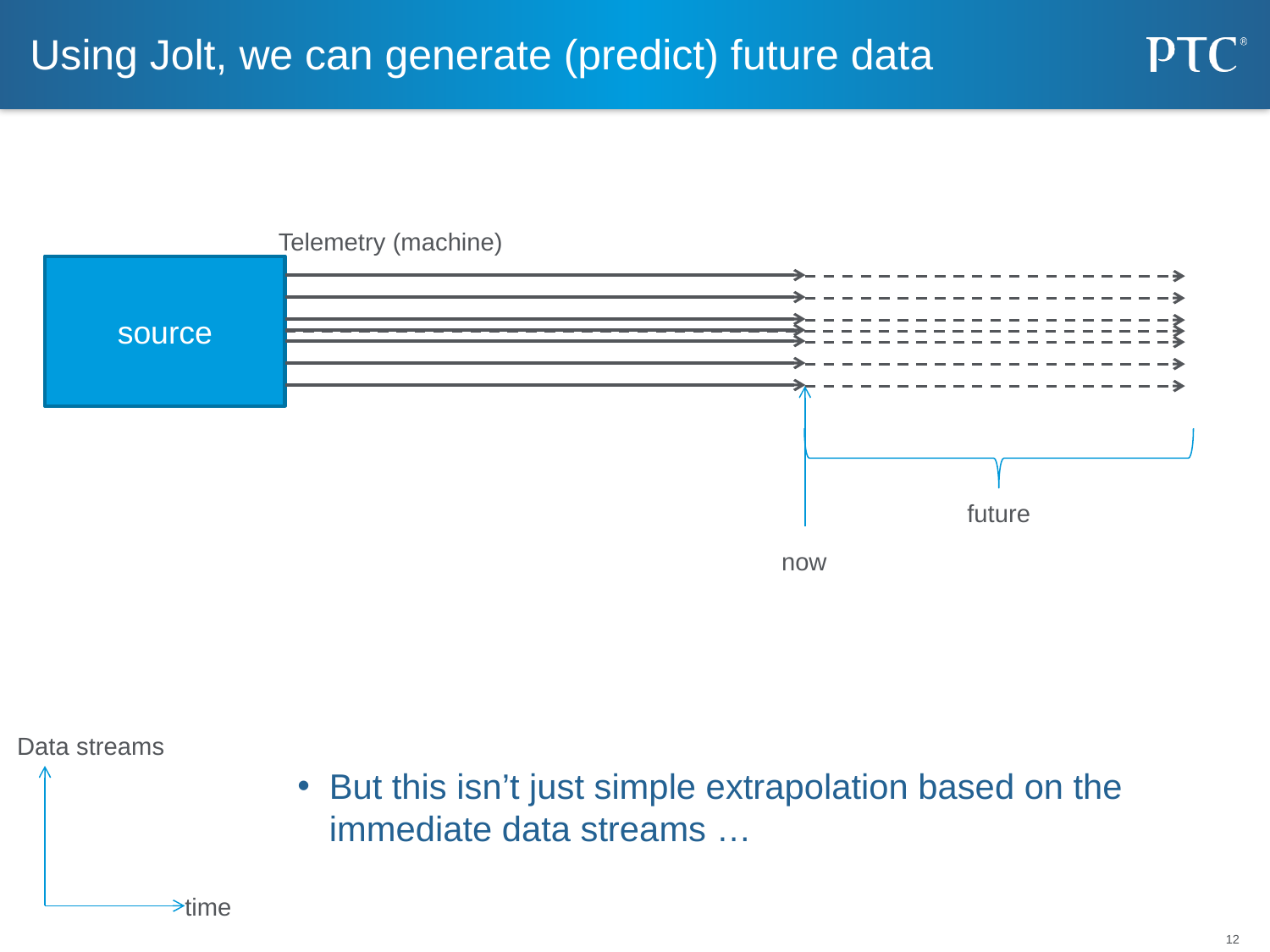

# Using Jolt, we can generate (predict) future data

Telemetry (machine)
source

future
now
Data streams
But this isn’t just simple extrapolation based on the immediate data streams …
time